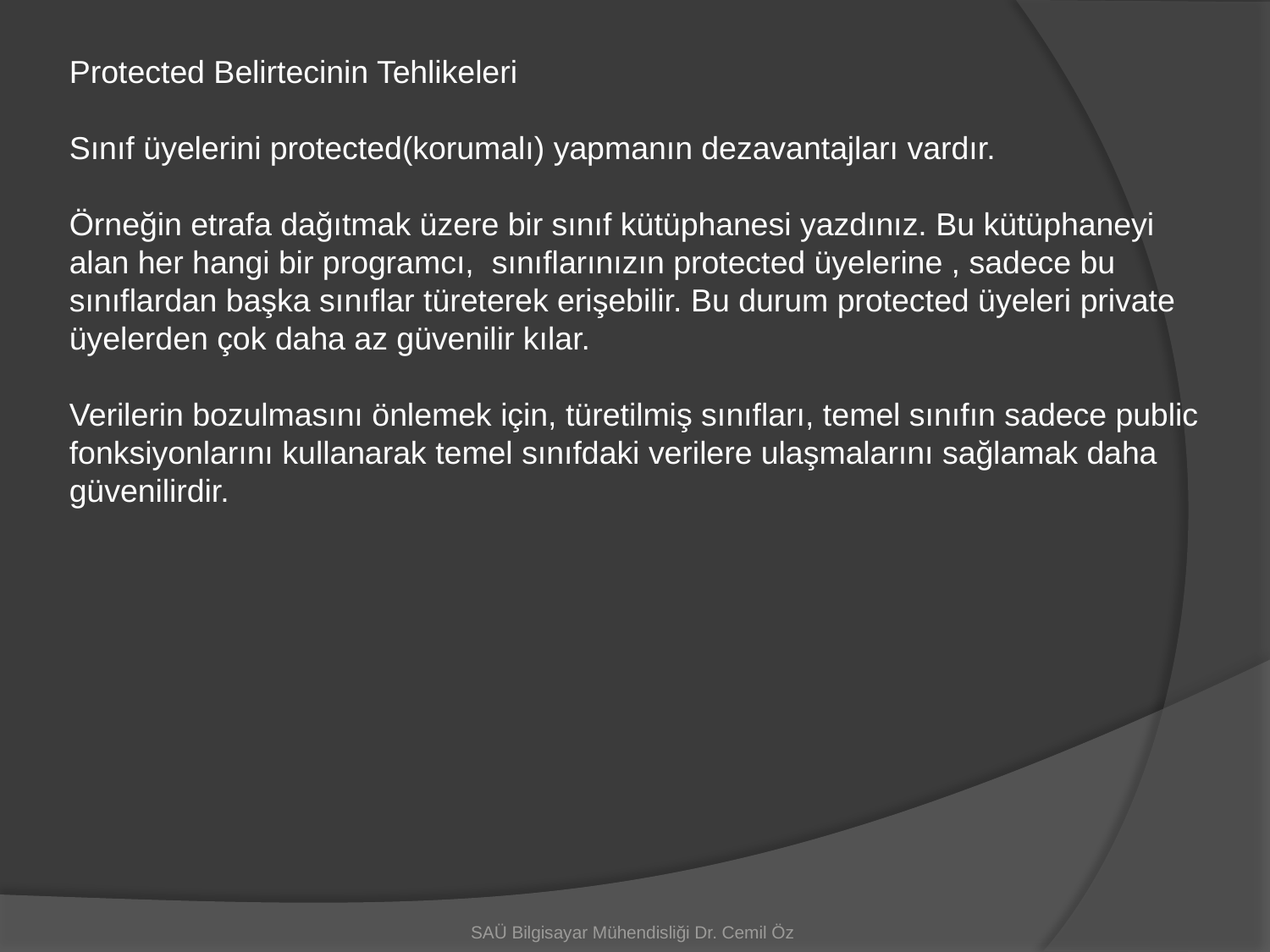

Protected Belirtecinin Tehlikeleri

Sınıf üyelerini protected(korumalı) yapmanın dezavantajları vardır.

Örneğin etrafa dağıtmak üzere bir sınıf kütüphanesi yazdınız. Bu kütüphaneyi alan her hangi bir programcı,  sınıflarınızın protected üyelerine , sadece bu sınıflardan başka sınıflar türeterek erişebilir. Bu durum protected üyeleri private üyelerden çok daha az güvenilir kılar.

Verilerin bozulmasını önlemek için, türetilmiş sınıfları, temel sınıfın sadece public fonksiyonlarını kullanarak temel sınıfdaki verilere ulaşmalarını sağlamak daha güvenilirdir.

SAÜ Bilgisayar Mühendisliği Dr. Cemil Öz